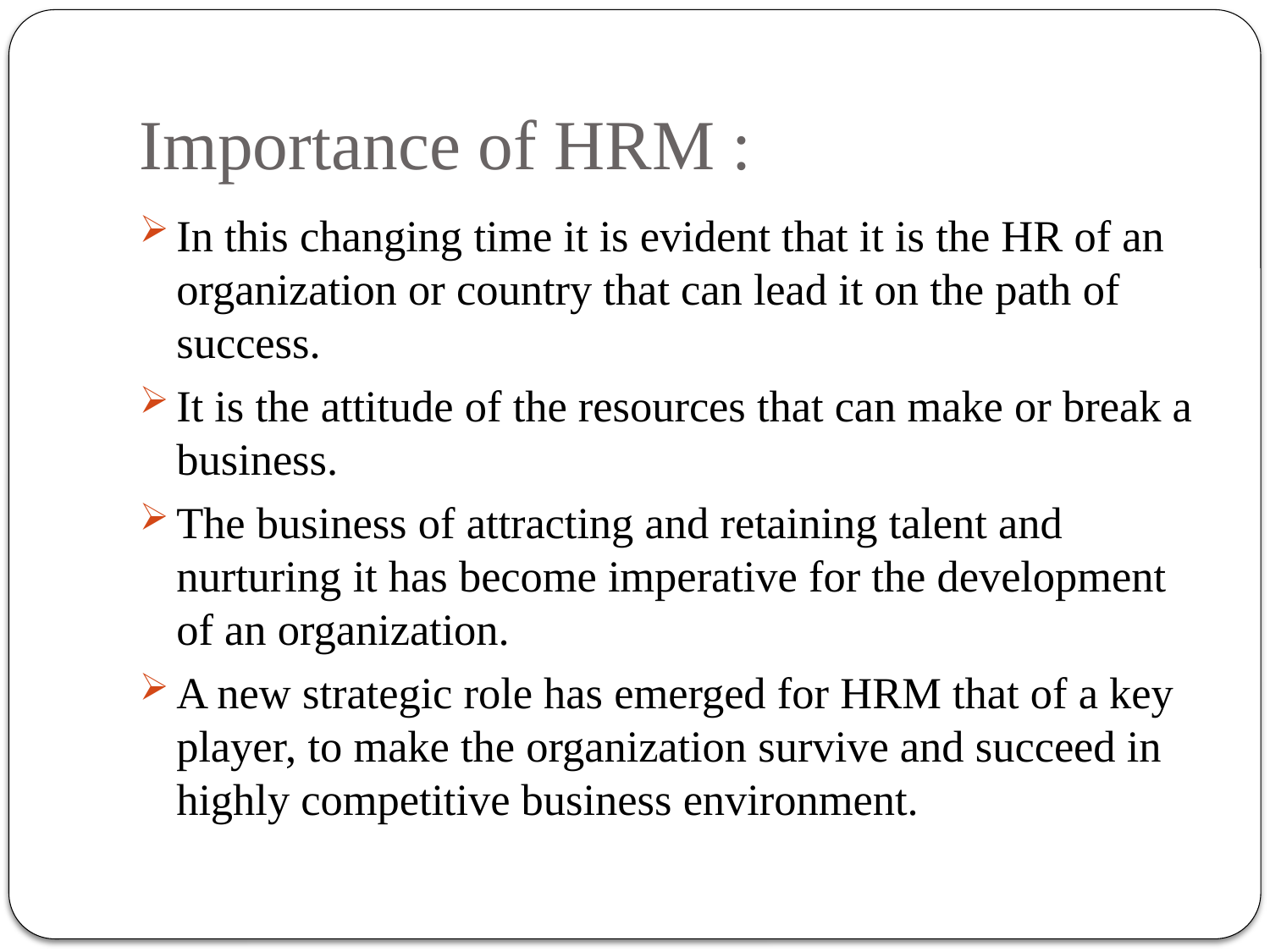

# Importance of HRM :
In this changing time it is evident that it is the HR of an organization or country that can lead it on the path of success.
It is the attitude of the resources that can make or break a business.
The business of attracting and retaining talent and nurturing it has become imperative for the development of an organization.
A new strategic role has emerged for HRM that of a key player, to make the organization survive and succeed in highly competitive business environment.